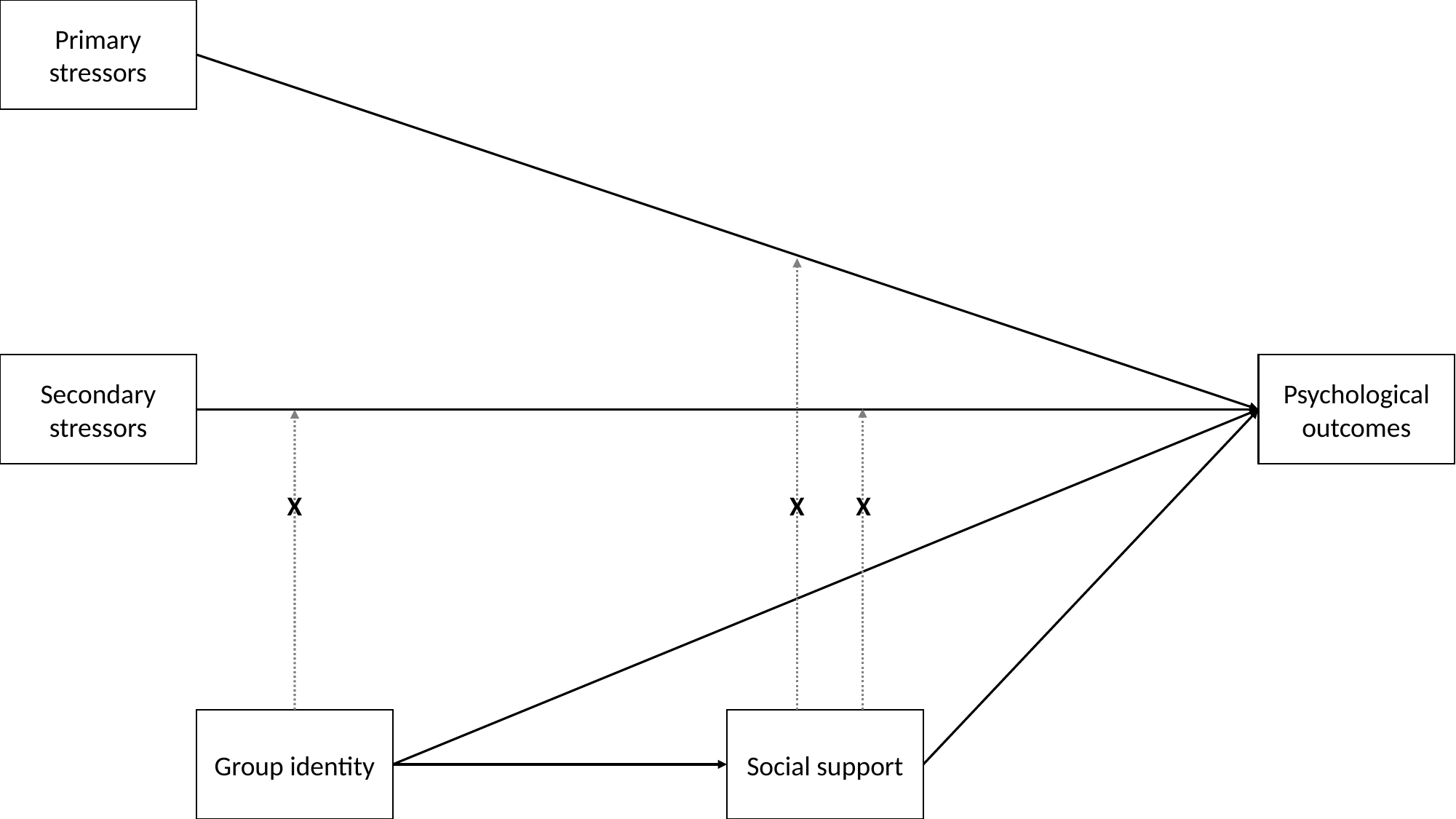

Primary stressors
Secondary stressors
Psychological outcomes
X
X
X
Group identity
Social support